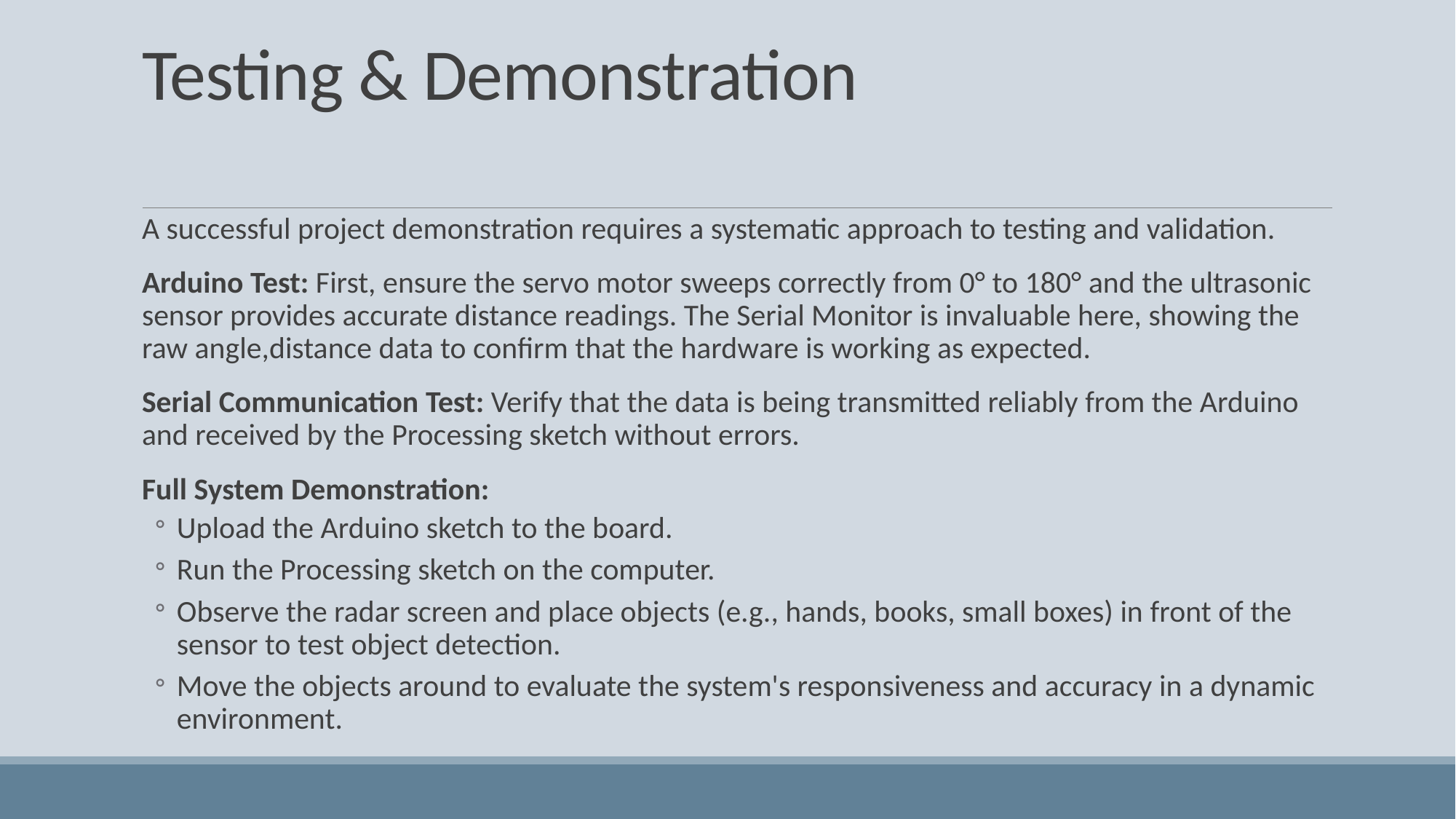

# Testing & Demonstration
A successful project demonstration requires a systematic approach to testing and validation.
Arduino Test: First, ensure the servo motor sweeps correctly from 0° to 180° and the ultrasonic sensor provides accurate distance readings. The Serial Monitor is invaluable here, showing the raw angle,distance data to confirm that the hardware is working as expected.
Serial Communication Test: Verify that the data is being transmitted reliably from the Arduino and received by the Processing sketch without errors.
Full System Demonstration:
Upload the Arduino sketch to the board.
Run the Processing sketch on the computer.
Observe the radar screen and place objects (e.g., hands, books, small boxes) in front of the sensor to test object detection.
Move the objects around to evaluate the system's responsiveness and accuracy in a dynamic environment.